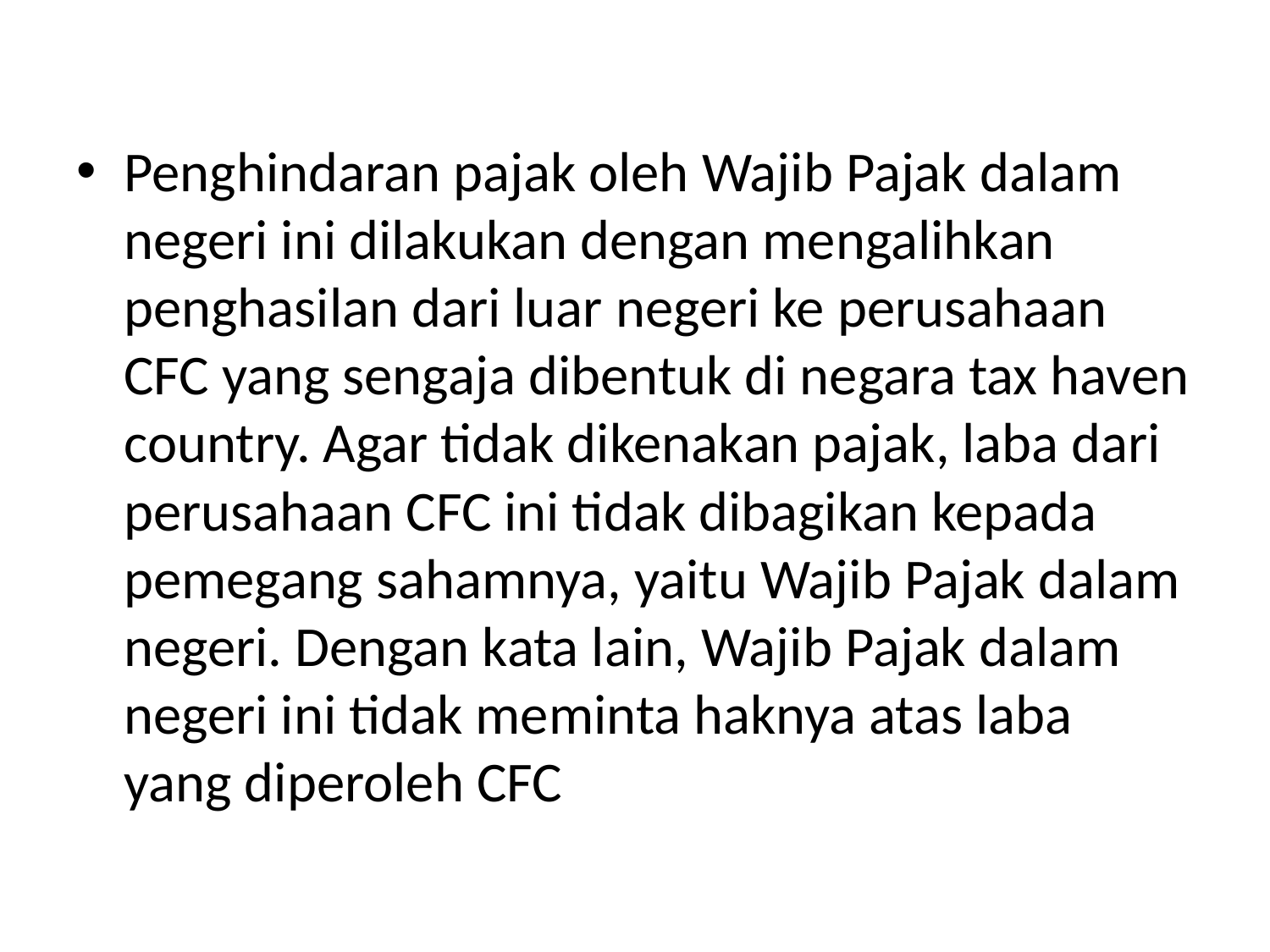

#
Penghindaran pajak oleh Wajib Pajak dalam negeri ini dilakukan dengan mengalihkan penghasilan dari luar negeri ke perusahaan CFC yang sengaja dibentuk di negara tax haven country. Agar tidak dikenakan pajak, laba dari perusahaan CFC ini tidak dibagikan kepada pemegang sahamnya, yaitu Wajib Pajak dalam negeri. Dengan kata lain, Wajib Pajak dalam negeri ini tidak meminta haknya atas laba yang diperoleh CFC